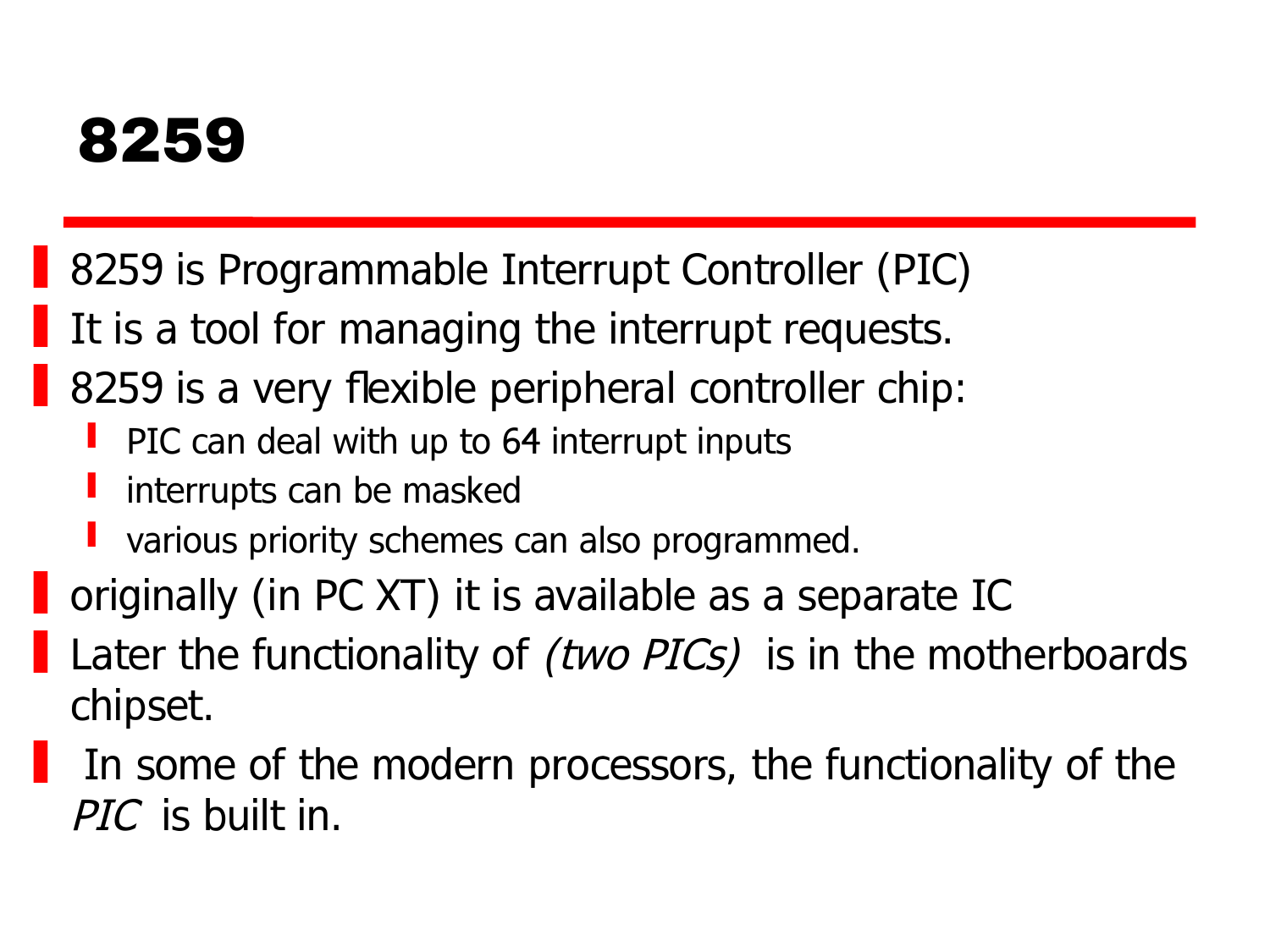

# 8259
8259 is Programmable Interrupt Controller (PIC)
It is a tool for managing the interrupt requests.
8259 is a very flexible peripheral controller chip:
PIC can deal with up to 64 interrupt inputs
interrupts can be masked
various priority schemes can also programmed.
originally (in PC XT) it is available as a separate IC
Later the functionality of (two PICs)  is in the motherboards chipset.
 In some of the modern processors, the functionality of the PIC  is built in.